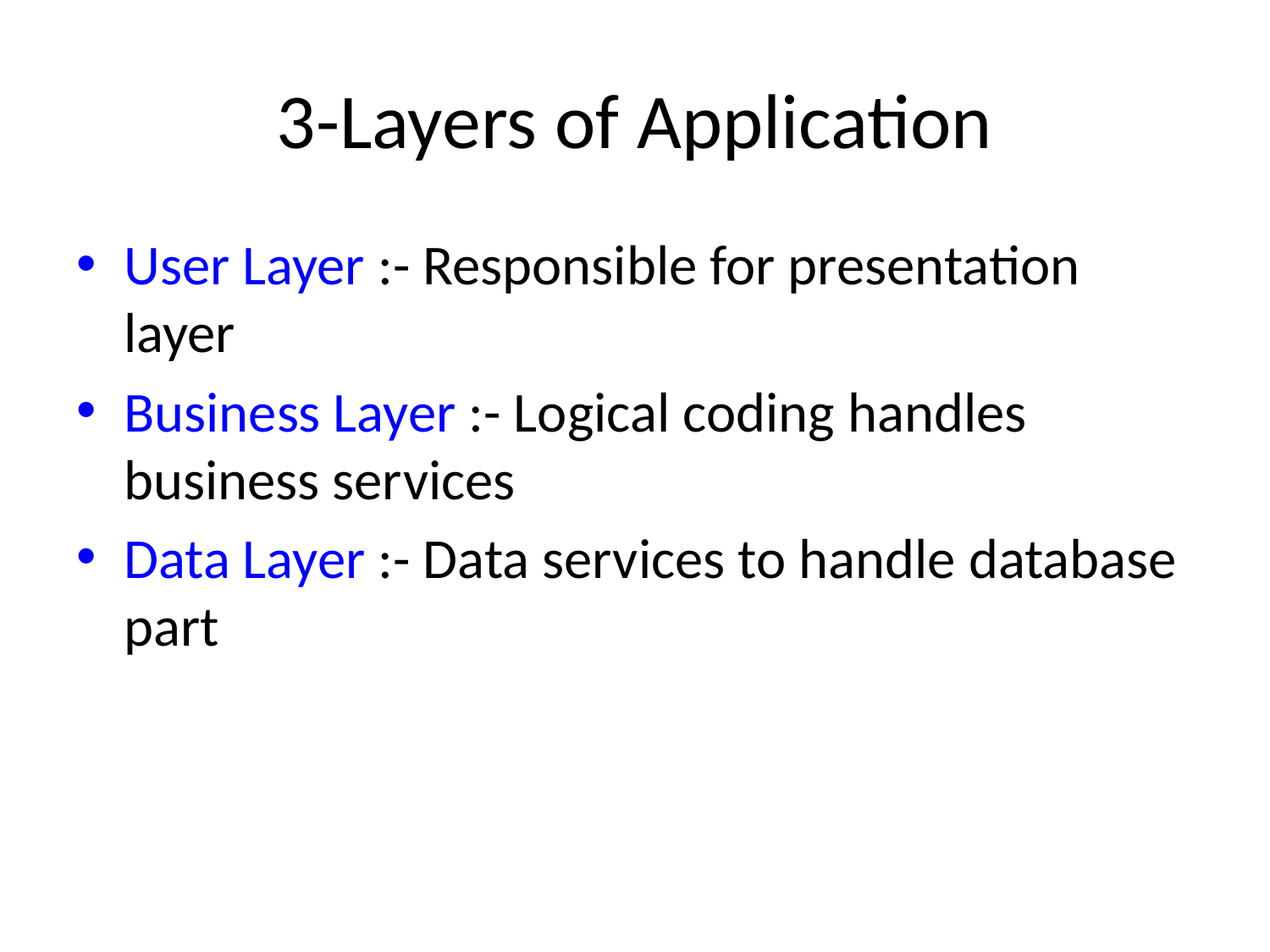

# 3-Layers of Application
User Layer :- Responsible for presentation layer
Business Layer :- Logical coding handles business services
Data Layer :- Data services to handle database part